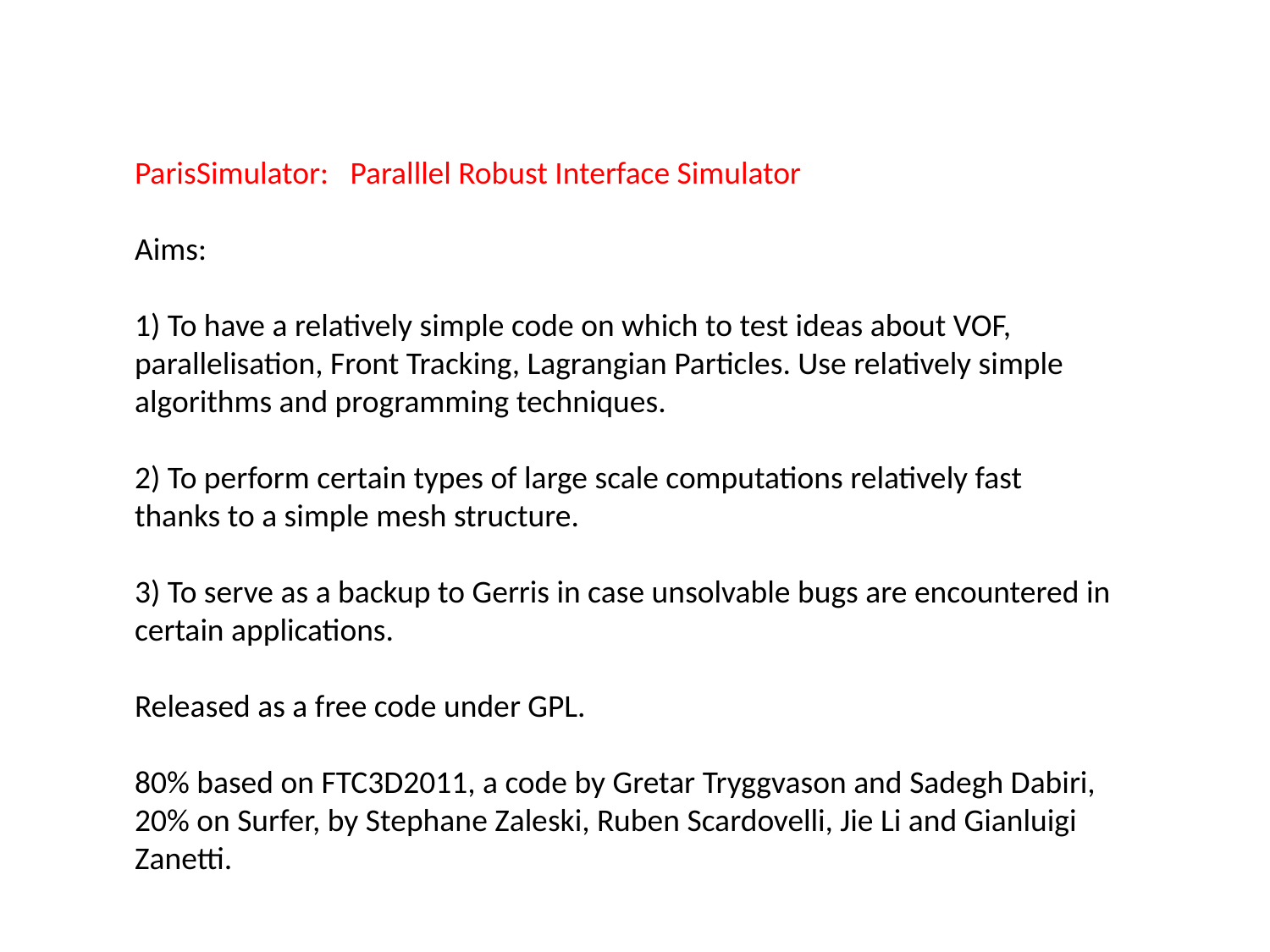

ParisSimulator:   Paralllel Robust Interface Simulator

Aims:

1) To have a relatively simple code on which to test ideas about VOF,
parallelisation, Front Tracking, Lagrangian Particles. Use relatively simple
algorithms and programming techniques.

2) To perform certain types of large scale computations relatively fast
thanks to a simple mesh structure.

3) To serve as a backup to Gerris in case unsolvable bugs are encountered in certain applications.

Released as a free code under GPL.

80% based on FTC3D2011, a code by Gretar Tryggvason and Sadegh Dabiri,
20% on Surfer, by Stephane Zaleski, Ruben Scardovelli, Jie Li and Gianluigi Zanetti.